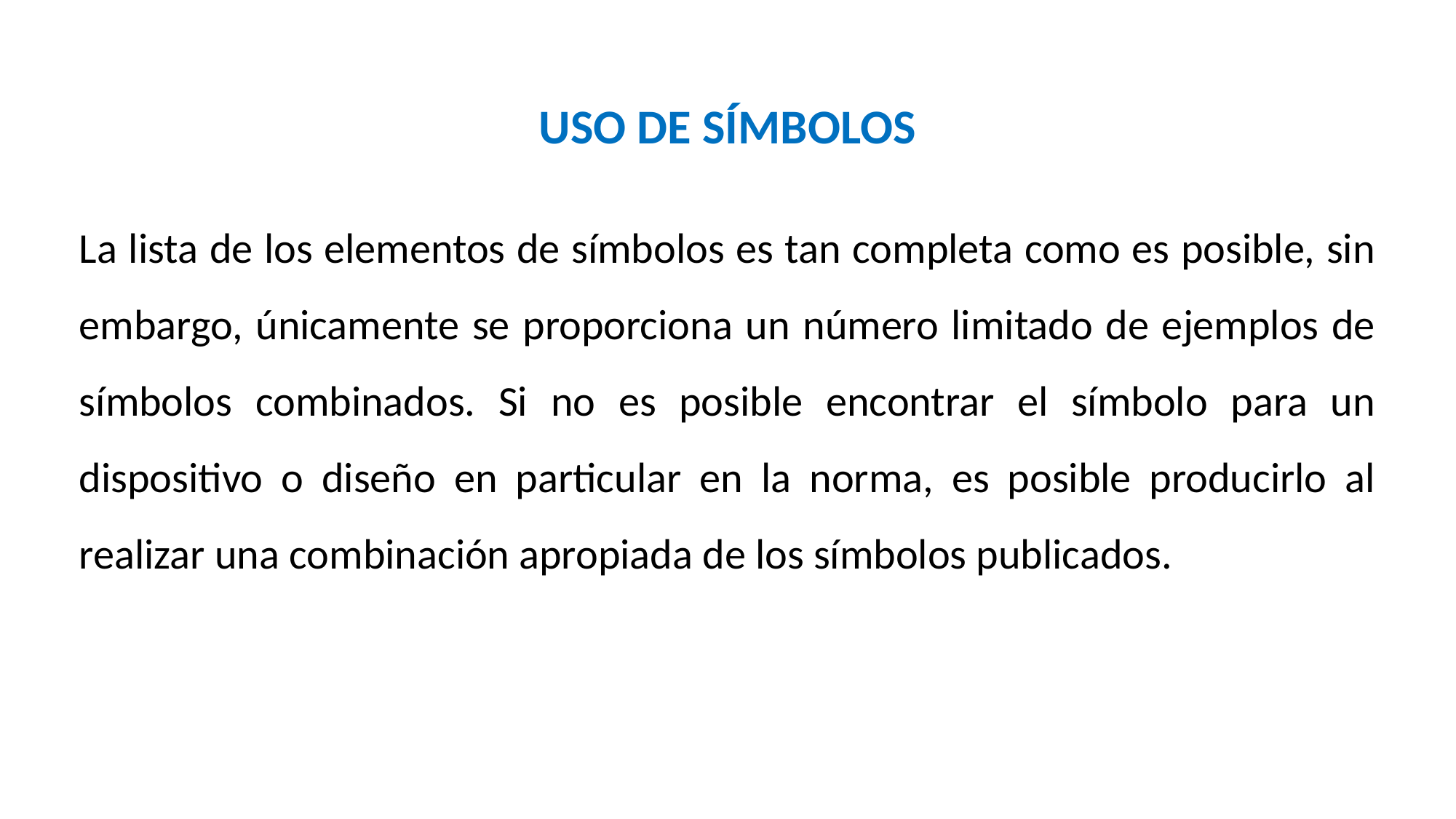

USO DE SÍMBOLOS
La lista de los elementos de símbolos es tan completa como es posible, sin embargo, únicamente se proporciona un número limitado de ejemplos de símbolos combinados. Si no es posible encontrar el símbolo para un dispositivo o diseño en particular en la norma, es posible producirlo al realizar una combinación apropiada de los símbolos publicados.